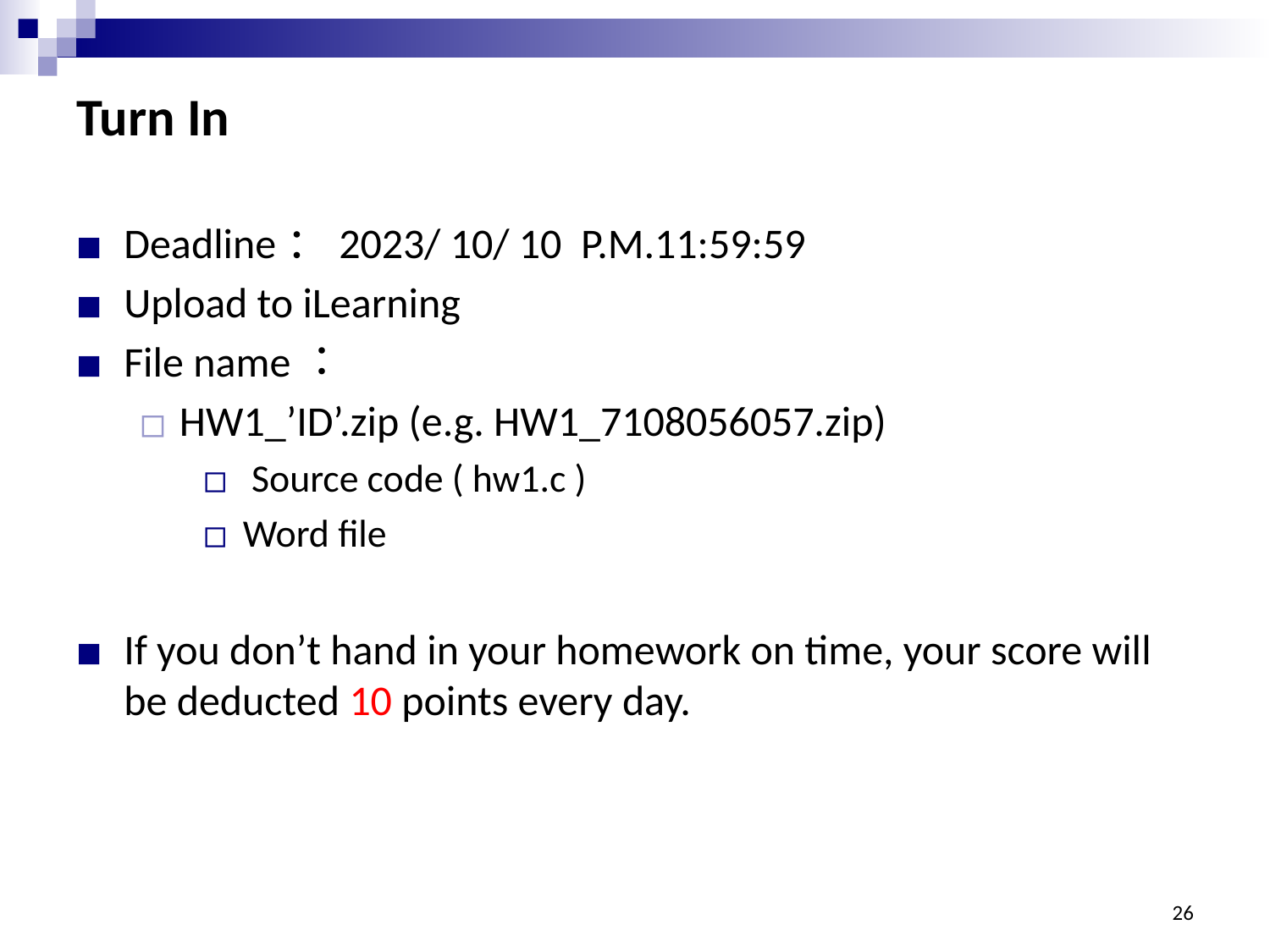

# Turn In
Deadline：2023/ 10/ 10  P.M.11:59:59
Upload to iLearning
File name：
HW1_’ID’.zip (e.g. HW1_7108056057.zip)
 Source code ( hw1.c )
Word file

If you don’t hand in your homework on time, your score will be deducted 10 points every day.

26